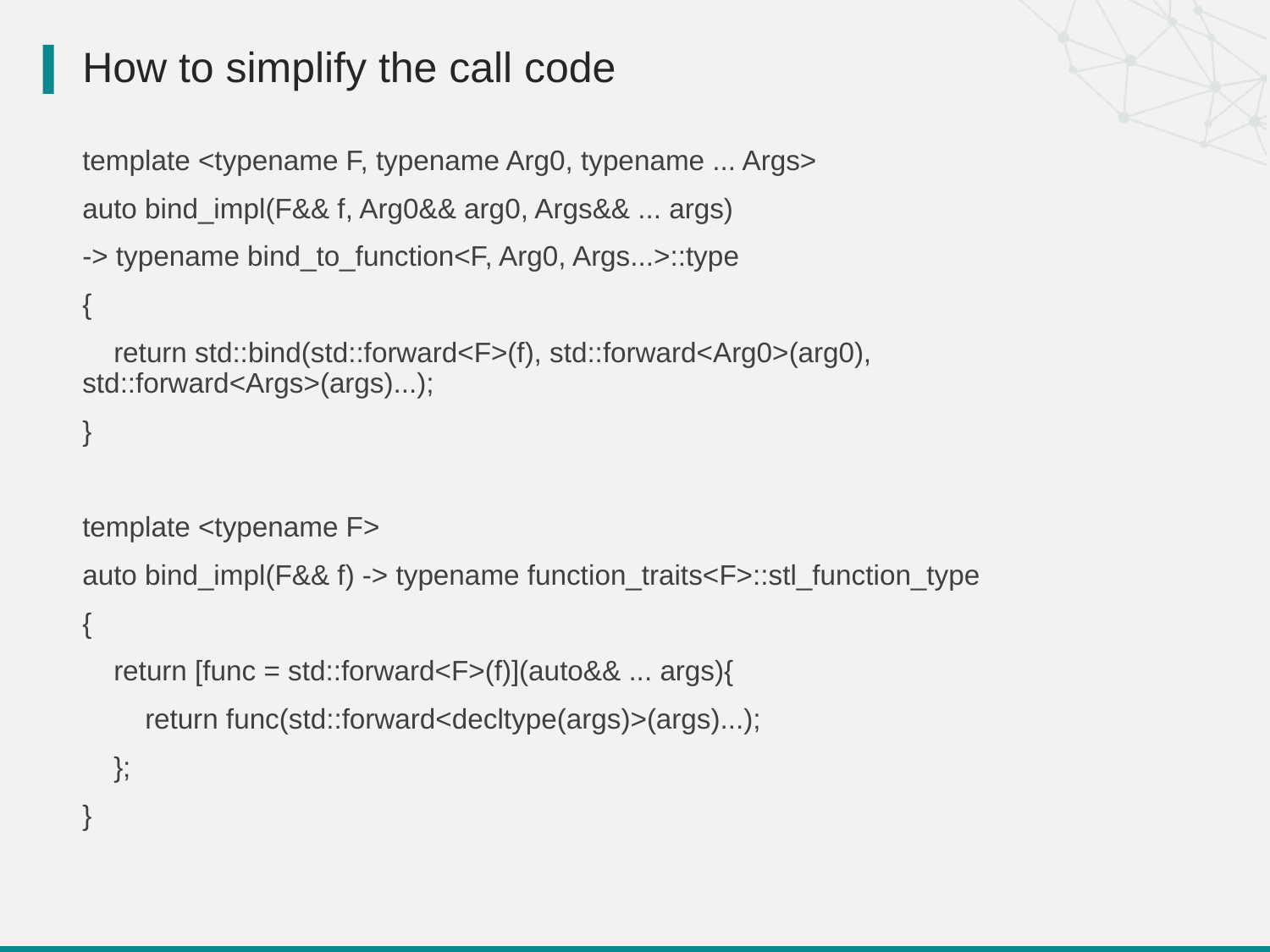

# How to simplify the call code
template <typename F, typename Arg0, typename ... Args>
auto bind_impl(F&& f, Arg0&& arg0, Args&& ... args)
-> typename bind_to_function<F, Arg0, Args...>::type
{
    return std::bind(std::forward<F>(f), std::forward<Arg0>(arg0),       std::forward<Args>(args)...);
}

template <typename F>
auto bind_impl(F&& f) -> typename function_traits<F>::stl_function_type
{
    return [func = std::forward<F>(f)](auto&& ... args){
        return func(std::forward<decltype(args)>(args)...);
    };
}